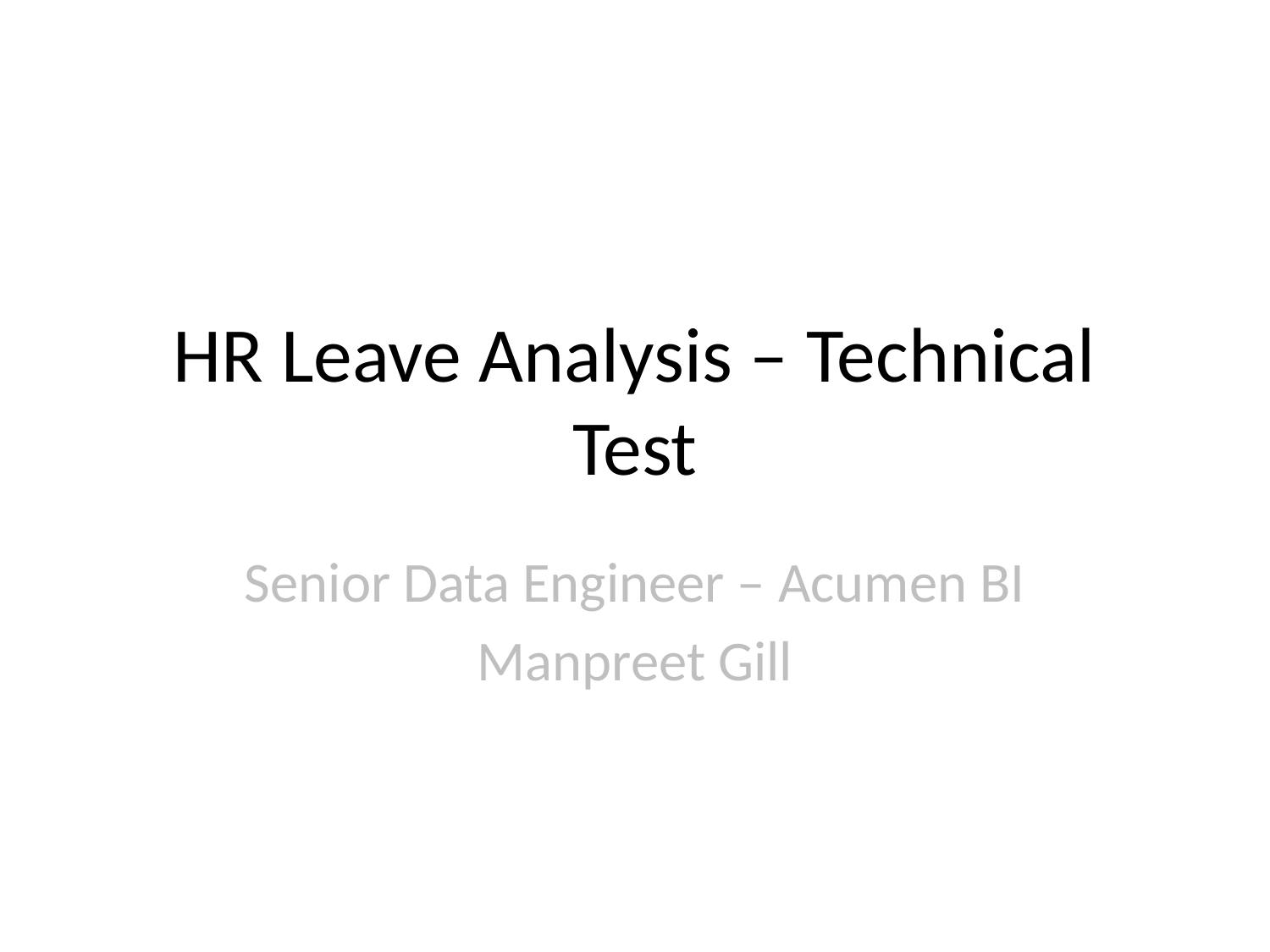

# HR Leave Analysis – Technical Test
Senior Data Engineer – Acumen BI
Manpreet Gill